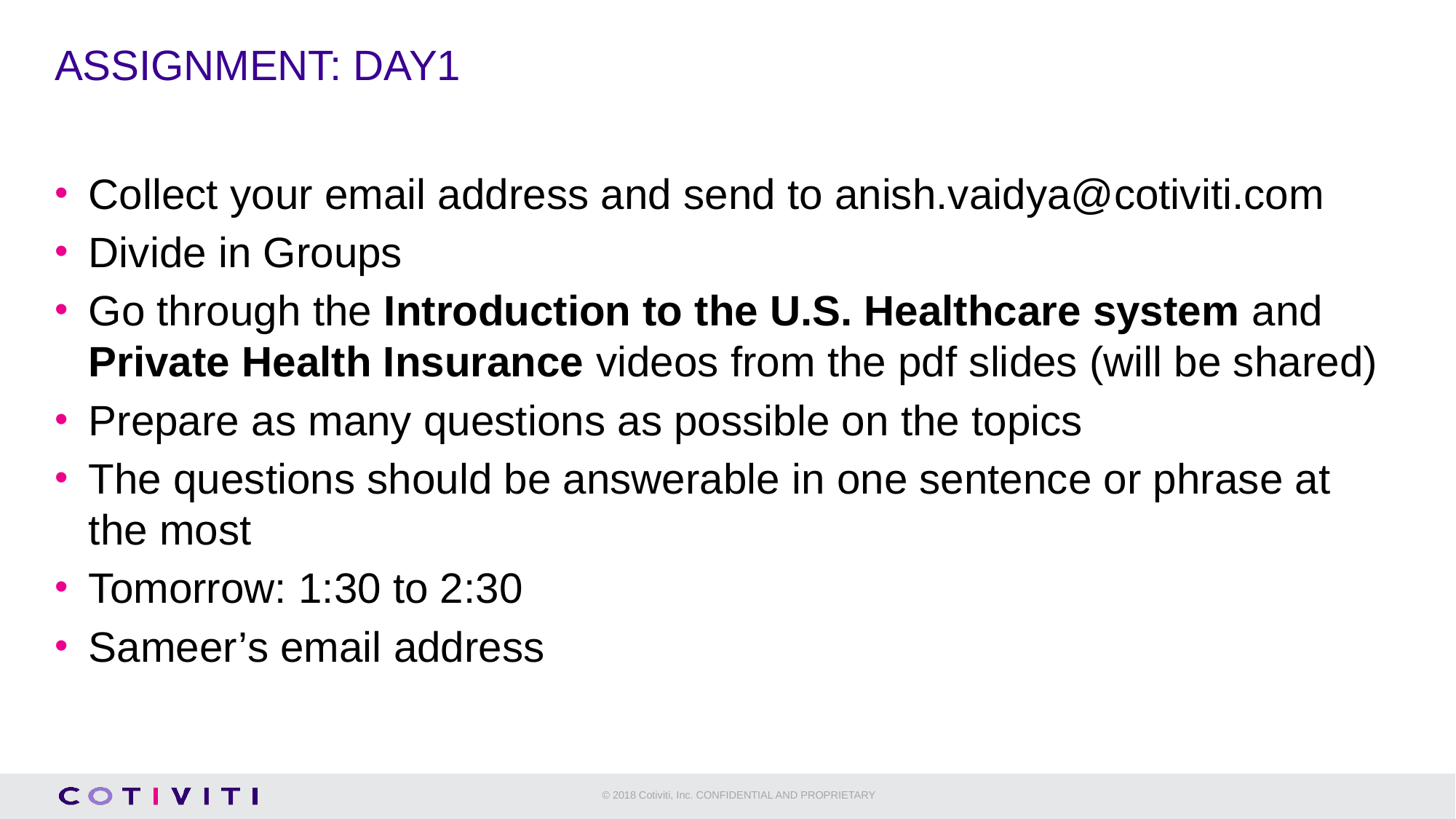

# ASSIGNMENT: DAY1
Collect your email address and send to anish.vaidya@cotiviti.com
Divide in Groups
Go through the Introduction to the U.S. Healthcare system and Private Health Insurance videos from the pdf slides (will be shared)
Prepare as many questions as possible on the topics
The questions should be answerable in one sentence or phrase at the most
Tomorrow: 1:30 to 2:30
Sameer’s email address